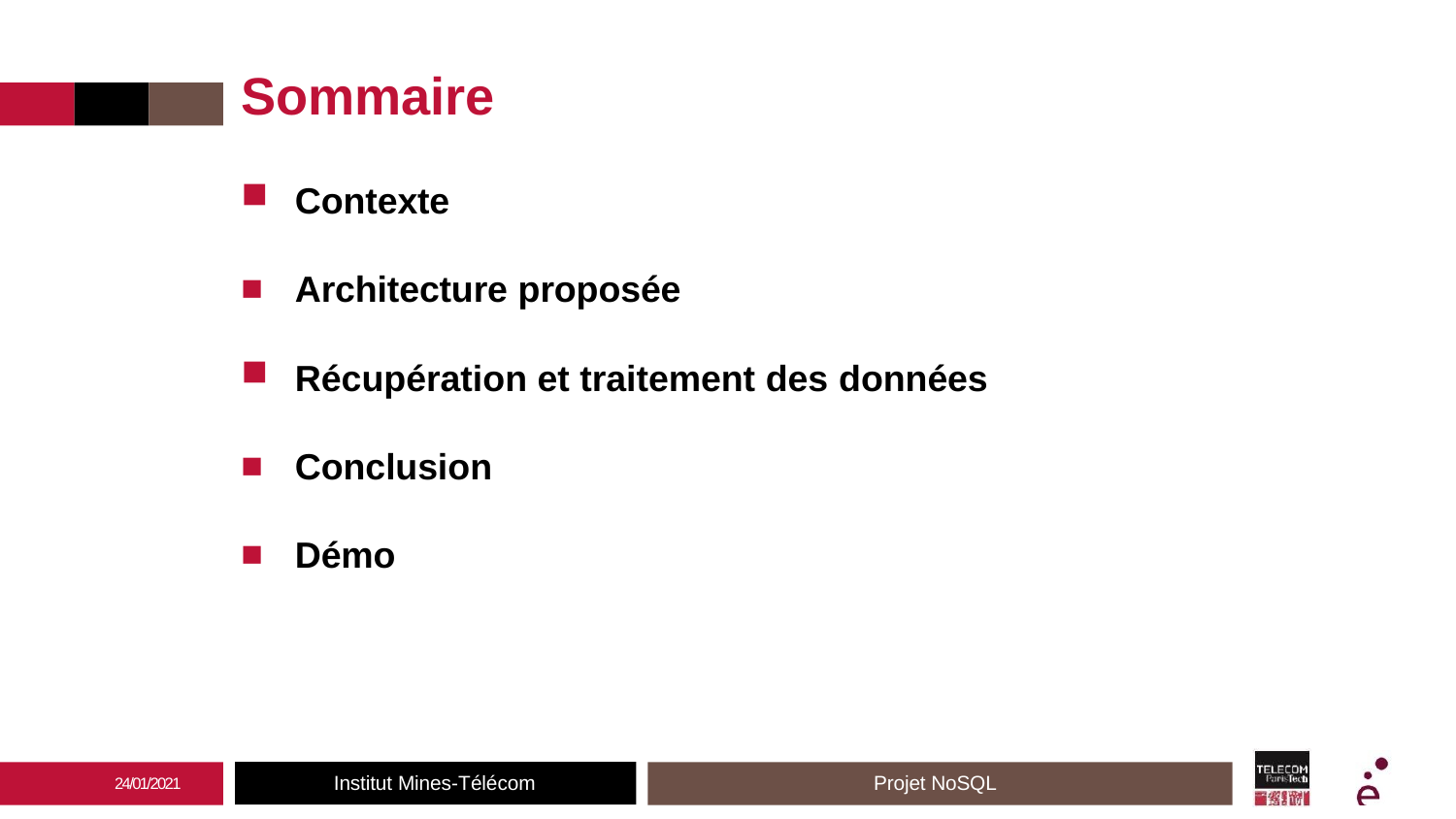

Sommaire
Contexte

Architecture proposée

Récupération et traitement des données

Conclusion

Démo

Institut Mines-Télécom
Projet NoSQL
24/01/2021